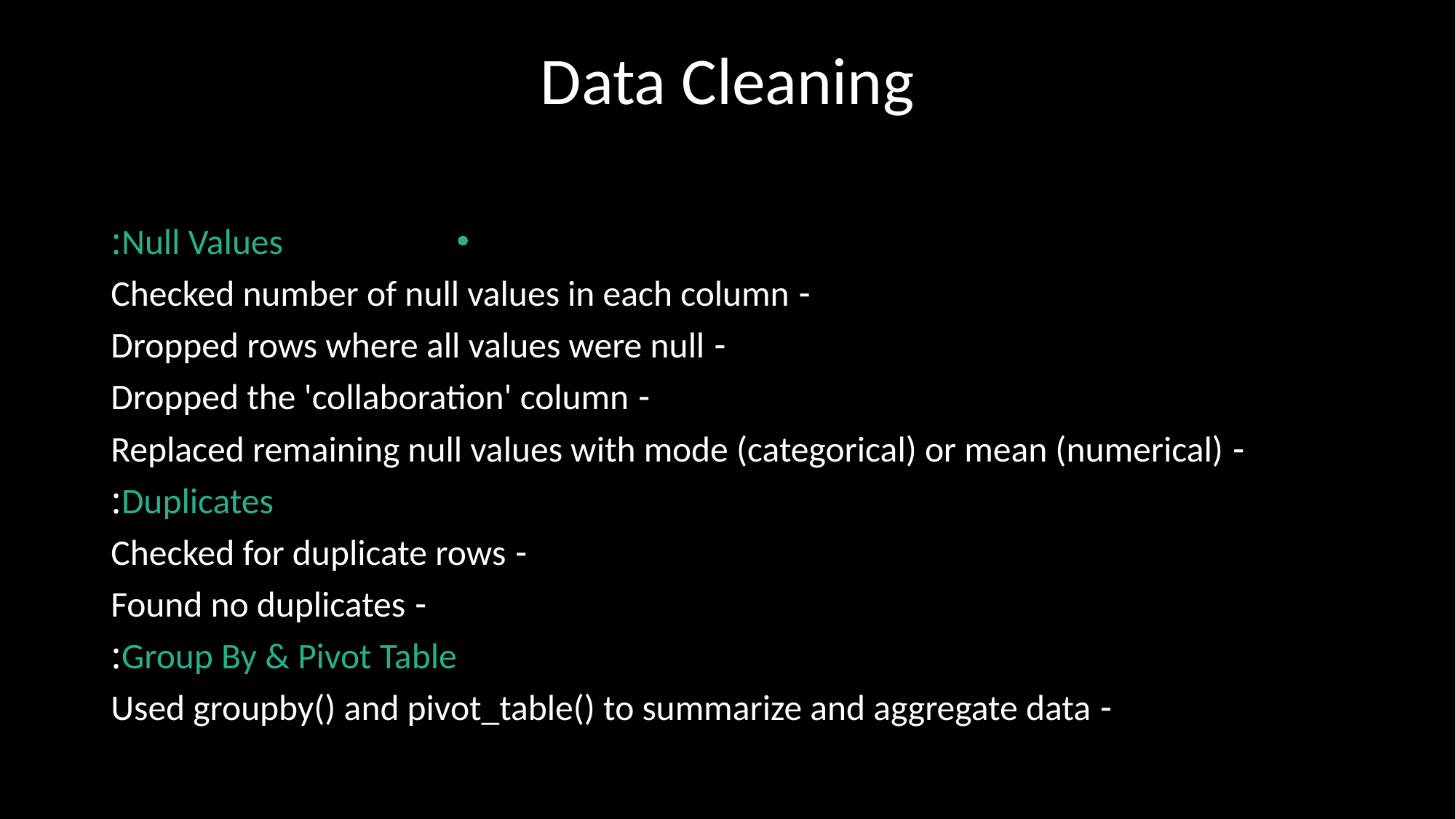

# Data Cleaning
Null Values:
- Checked number of null values in each column
- Dropped rows where all values were null
- Dropped the 'collaboration' column
- Replaced remaining null values with mode (categorical) or mean (numerical)
Duplicates:
- Checked for duplicate rows
- Found no duplicates
Group By & Pivot Table:
- Used groupby() and pivot_table() to summarize and aggregate data